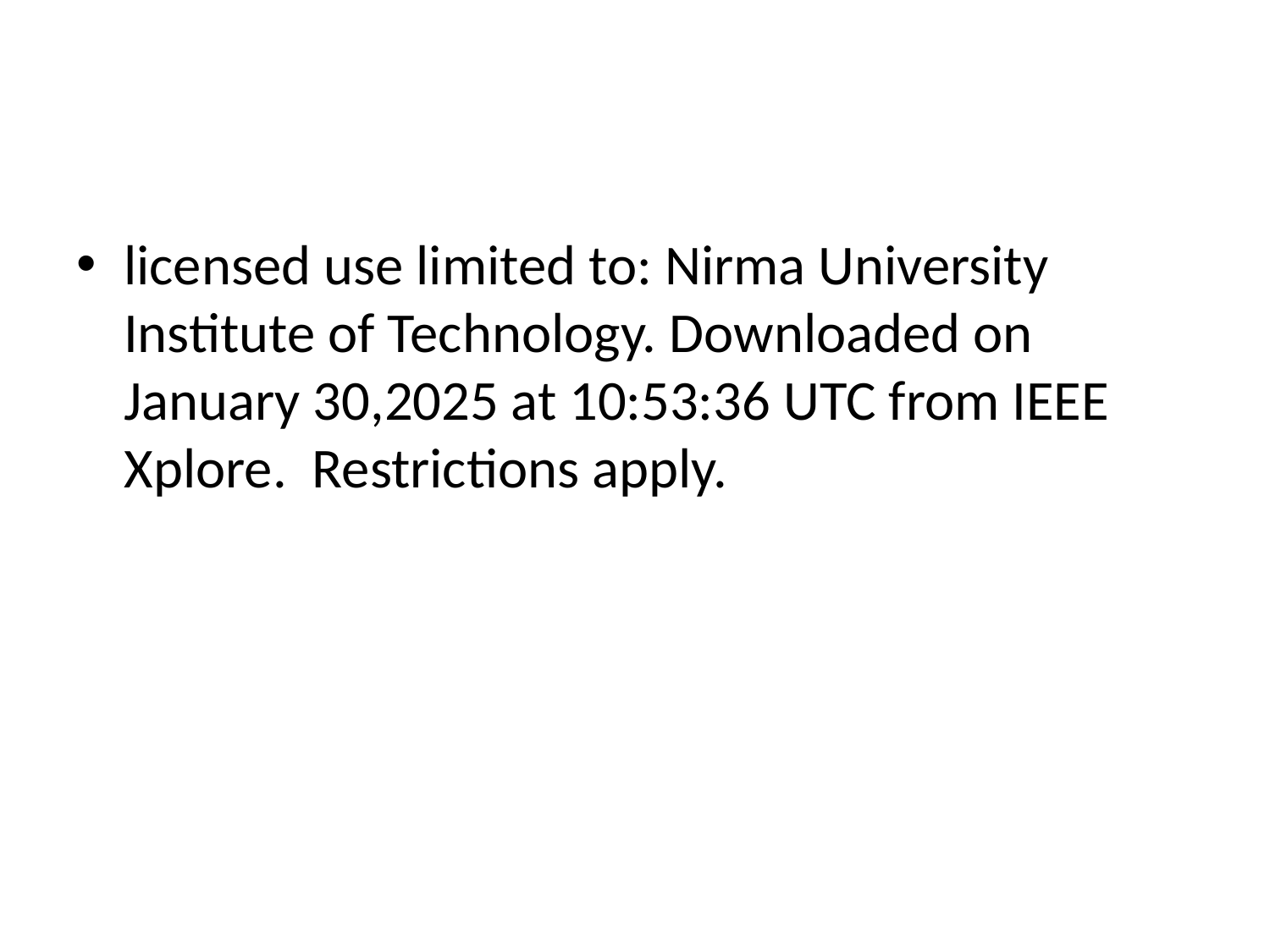

#
licensed use limited to: Nirma University Institute of Technology. Downloaded on January 30,2025 at 10:53:36 UTC from IEEE Xplore.  Restrictions apply.